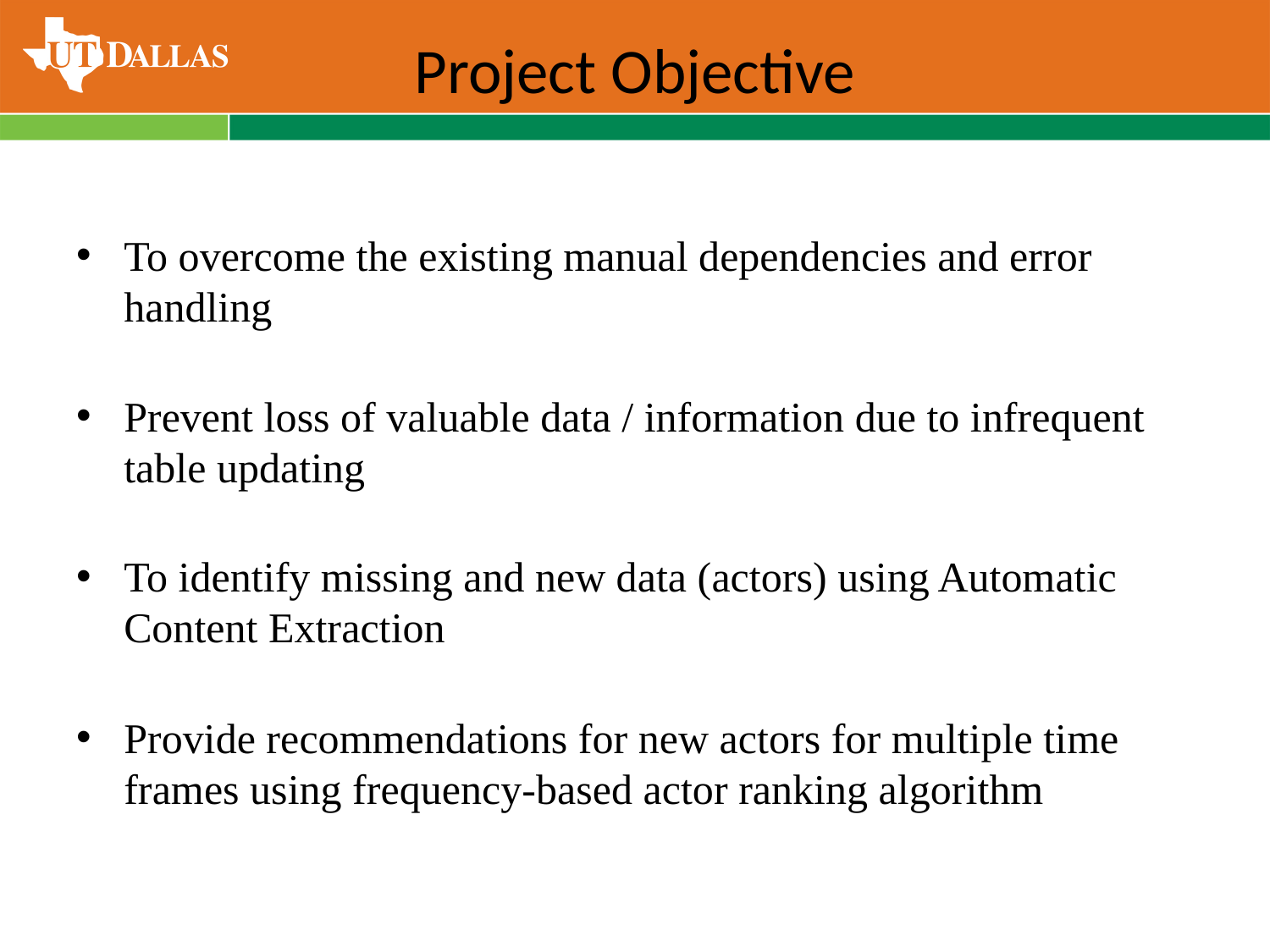

# Project Objective
To overcome the existing manual dependencies and error handling
Prevent loss of valuable data / information due to infrequent table updating
To identify missing and new data (actors) using Automatic Content Extraction
Provide recommendations for new actors for multiple time frames using frequency-based actor ranking algorithm